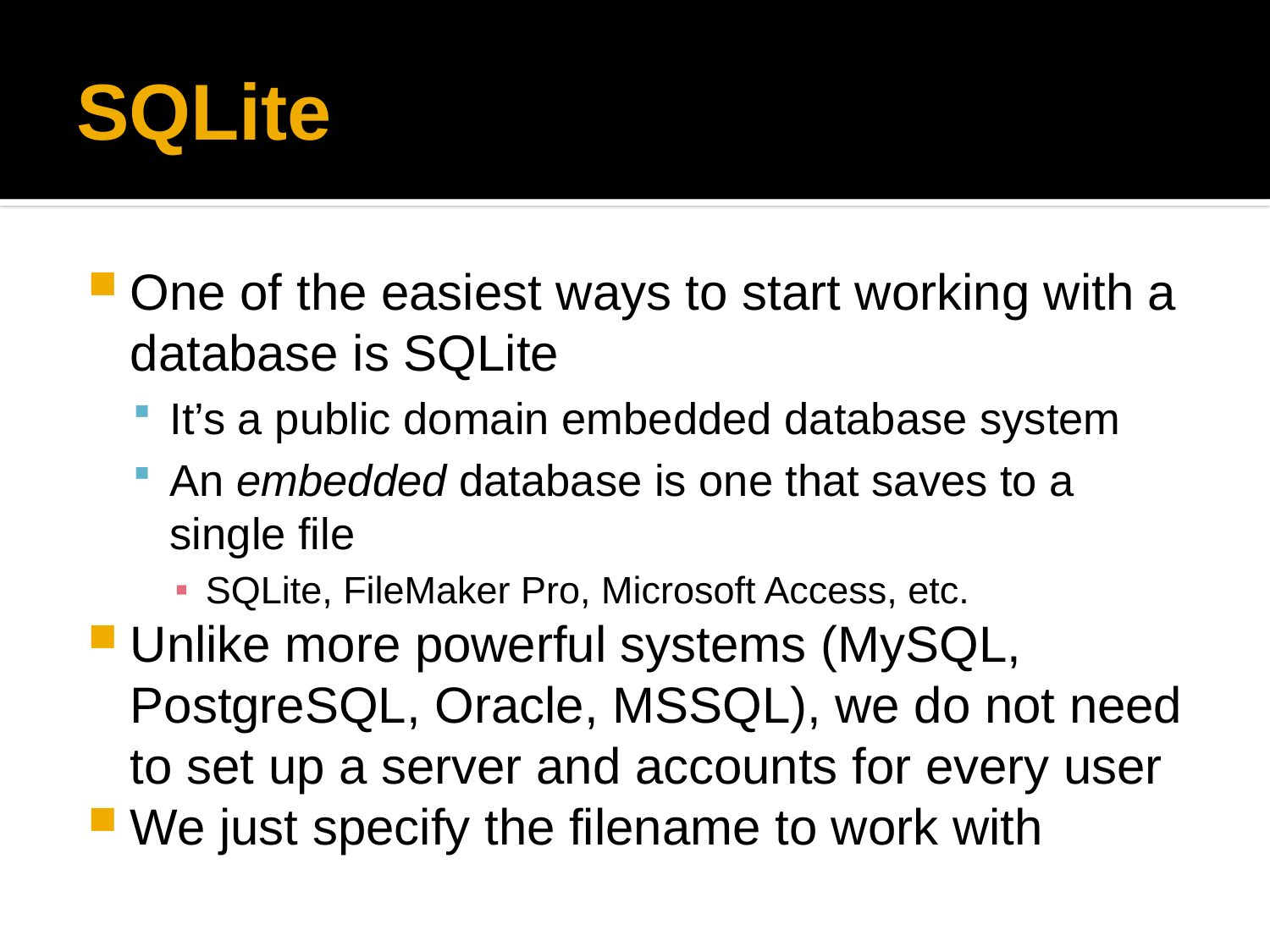

# SQLite
One of the easiest ways to start working with a database is SQLite
It’s a public domain embedded database system
An embedded database is one that saves to a single file
SQLite, FileMaker Pro, Microsoft Access, etc.
Unlike more powerful systems (MySQL, PostgreSQL, Oracle, MSSQL), we do not need to set up a server and accounts for every user
We just specify the filename to work with